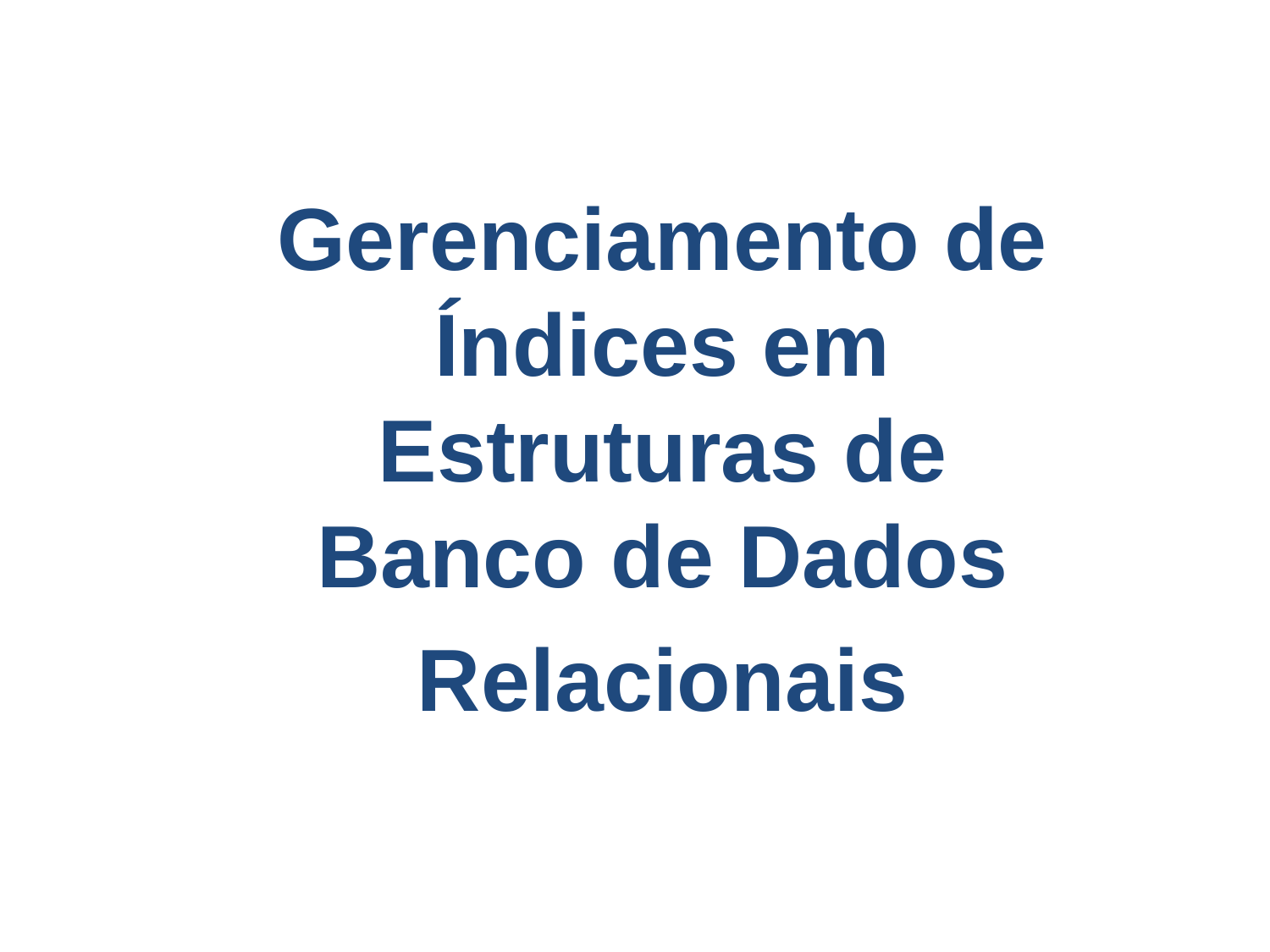

Gerenciamento de Índices em Estruturas de Banco de Dados
Relacionais